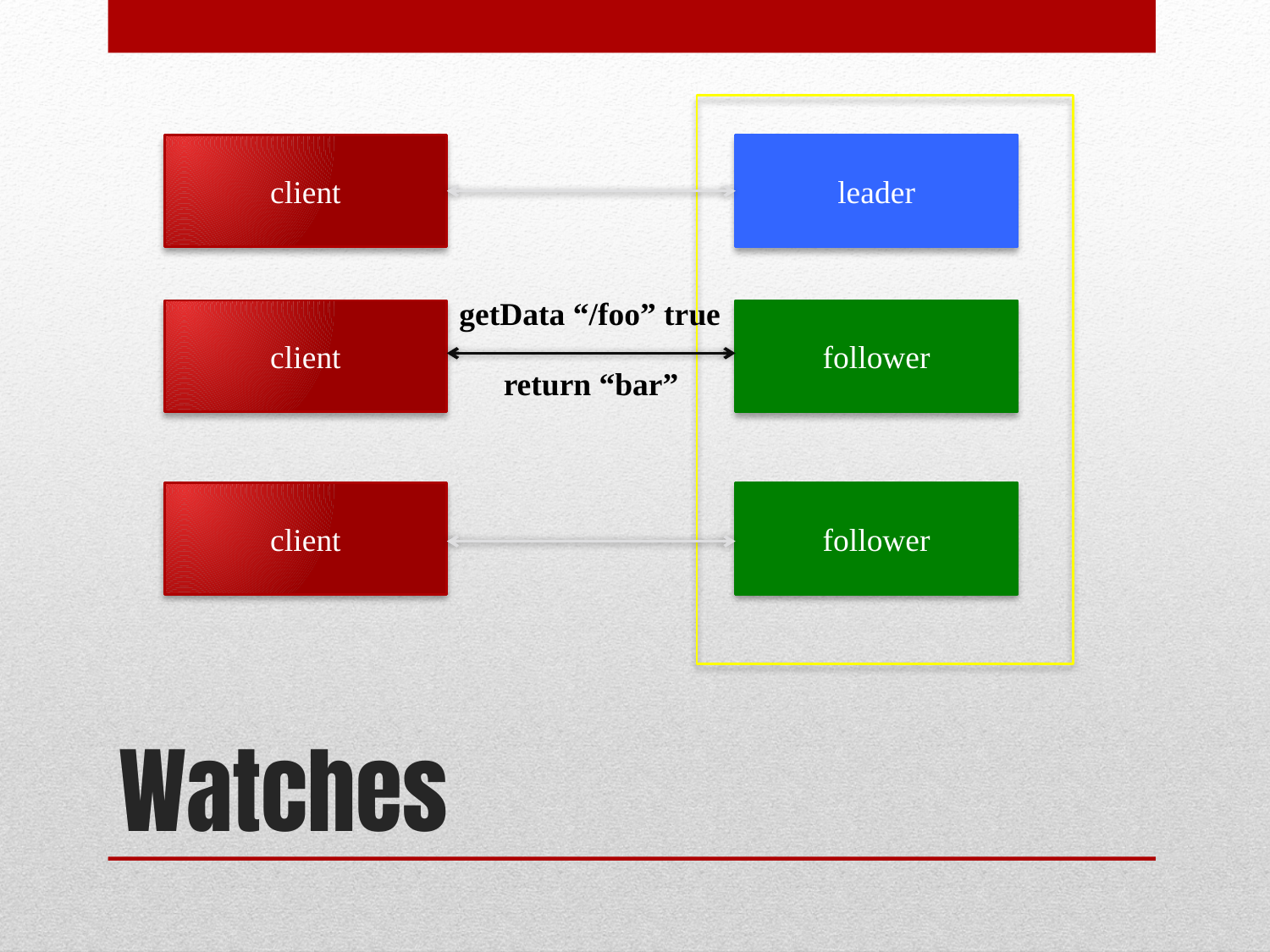

client
client
client
leader
follower
follower
getData “/foo” true
return “bar”
# Watches